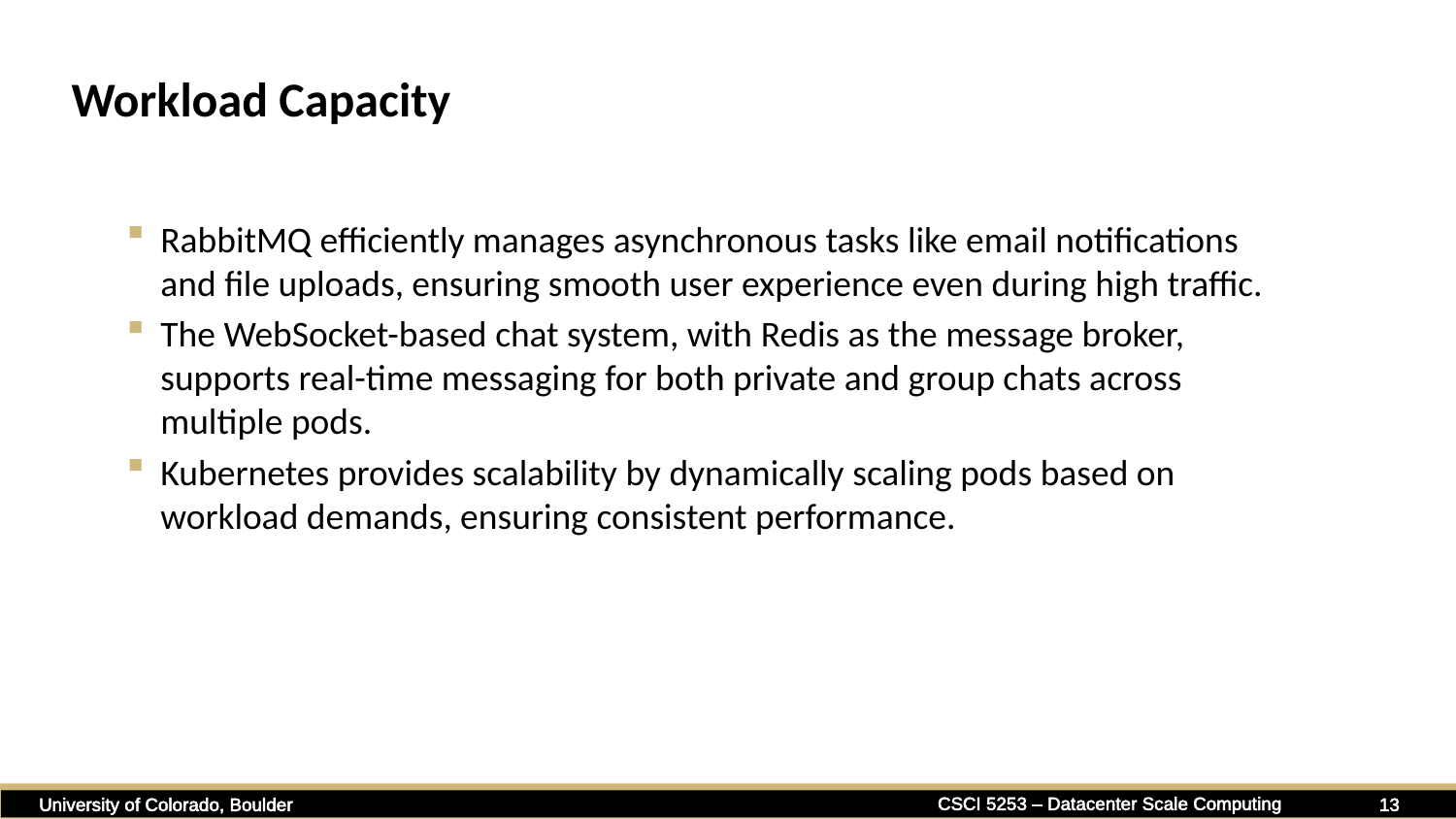

# Workload Capacity

RabbitMQ efficiently manages asynchronous tasks like email notifications and file uploads, ensuring smooth user experience even during high traffic.
The WebSocket-based chat system, with Redis as the message broker, supports real-time messaging for both private and group chats across multiple pods.
Kubernetes provides scalability by dynamically scaling pods based on workload demands, ensuring consistent performance.